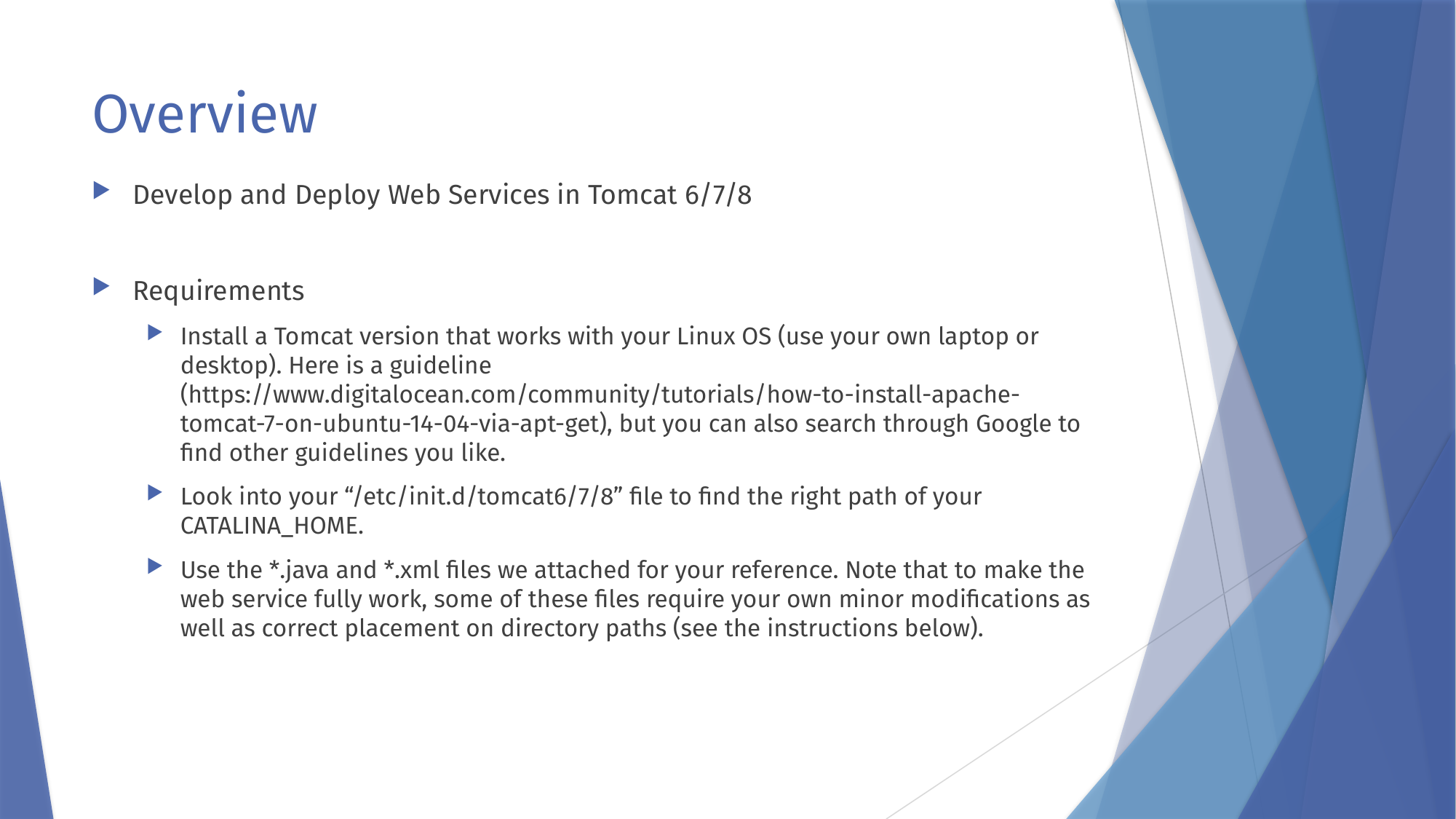

# Overview
Develop and Deploy Web Services in Tomcat 6/7/8

Requirements
Install a Tomcat version that works with your Linux OS (use your own laptop or desktop). Here is a guideline (https://www.digitalocean.com/community/tutorials/how-to-install-apache-tomcat-7-on-ubuntu-14-04-via-apt-get), but you can also search through Google to find other guidelines you like.
Look into your “/etc/init.d/tomcat6/7/8” file to find the right path of your CATALINA_HOME.
Use the *.java and *.xml files we attached for your reference. Note that to make the web service fully work, some of these files require your own minor modifications as well as correct placement on directory paths (see the instructions below).